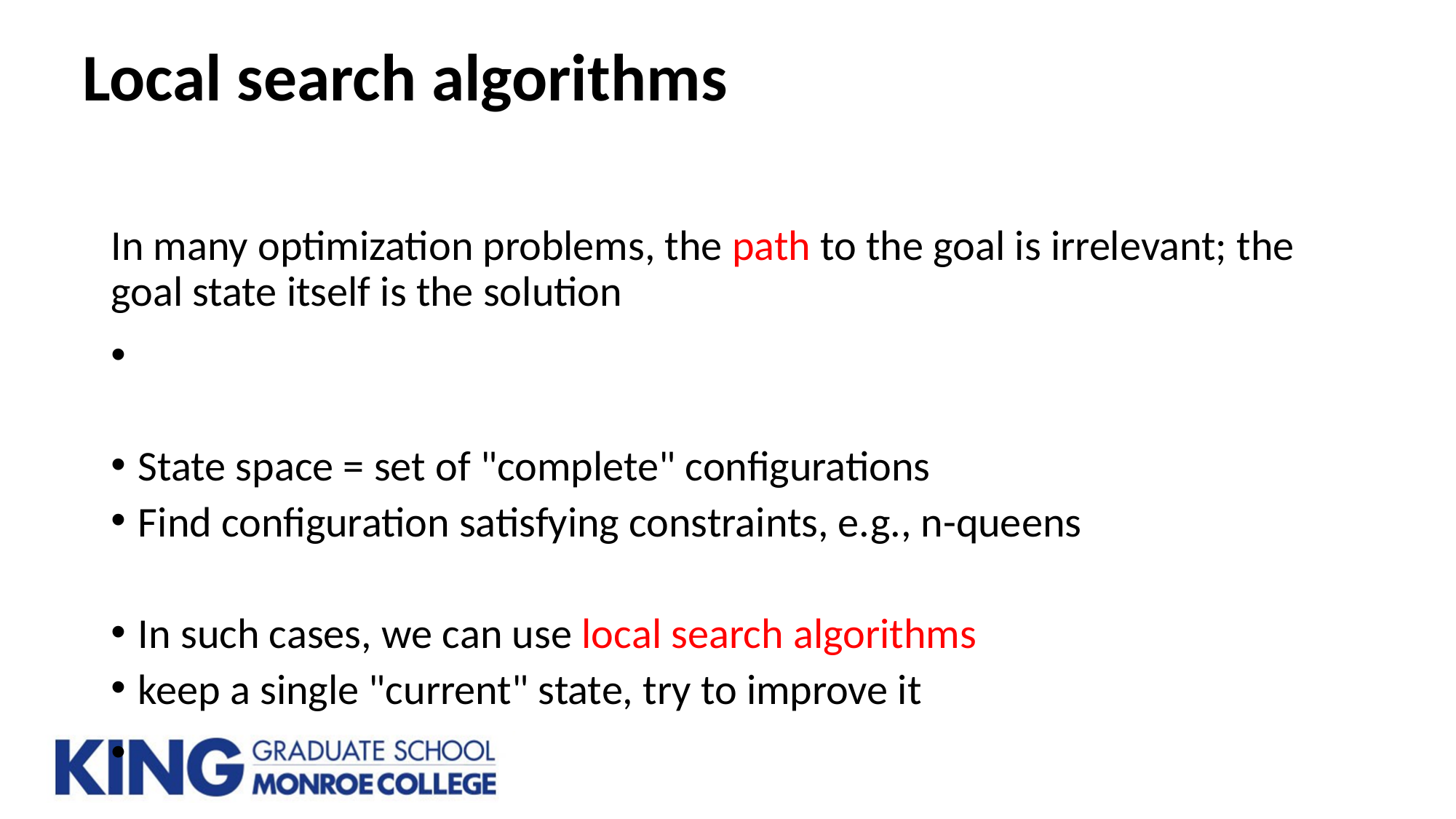

# Local search algorithms
In many optimization problems, the path to the goal is irrelevant; the goal state itself is the solution

State space = set of "complete" configurations
Find configuration satisfying constraints, e.g., n-queens

In such cases, we can use local search algorithms
keep a single "current" state, try to improve it